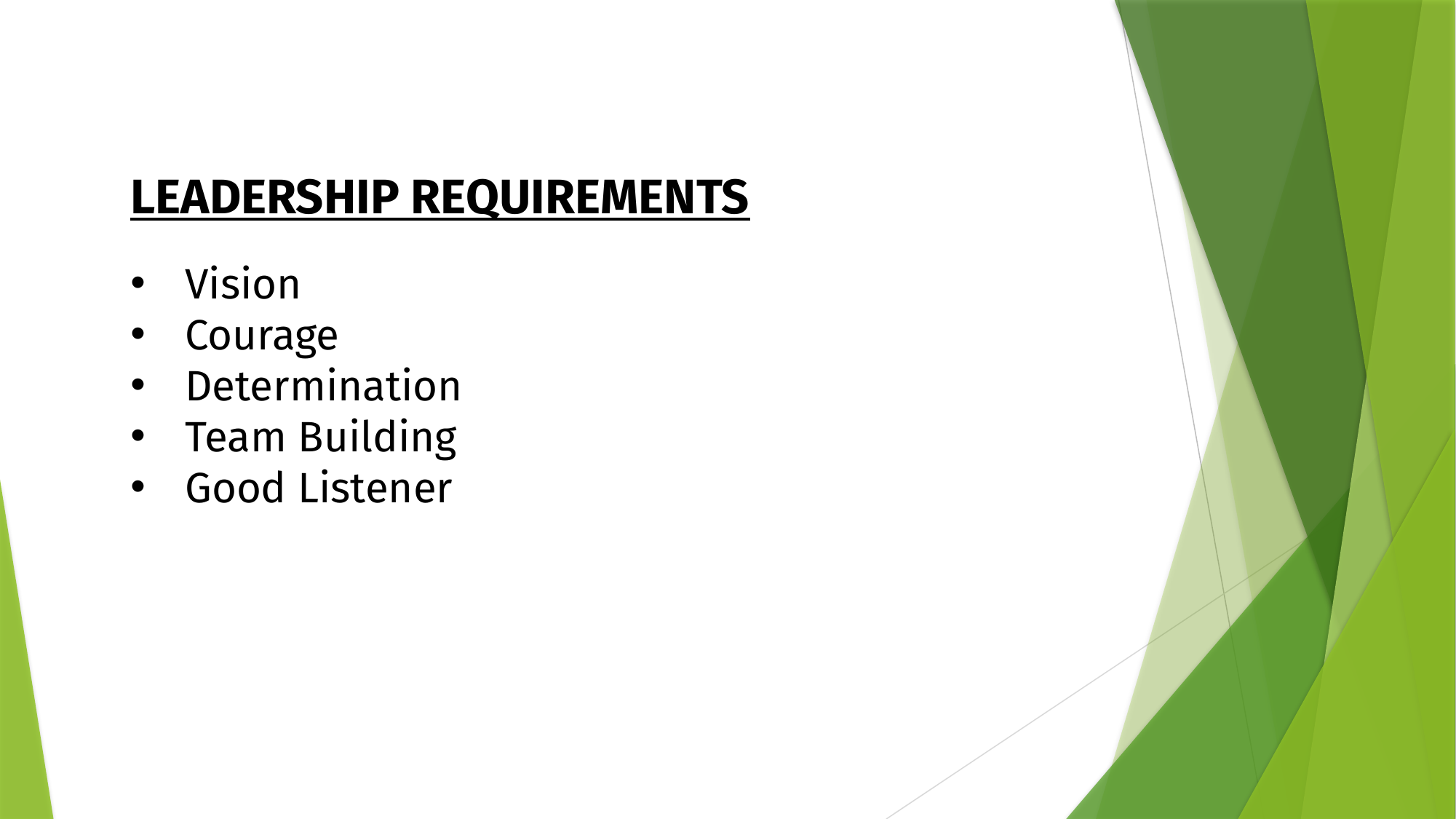

LEADERSHIP REQUIREMENTS

Vision
Courage
Determination
Team Building
Good Listener